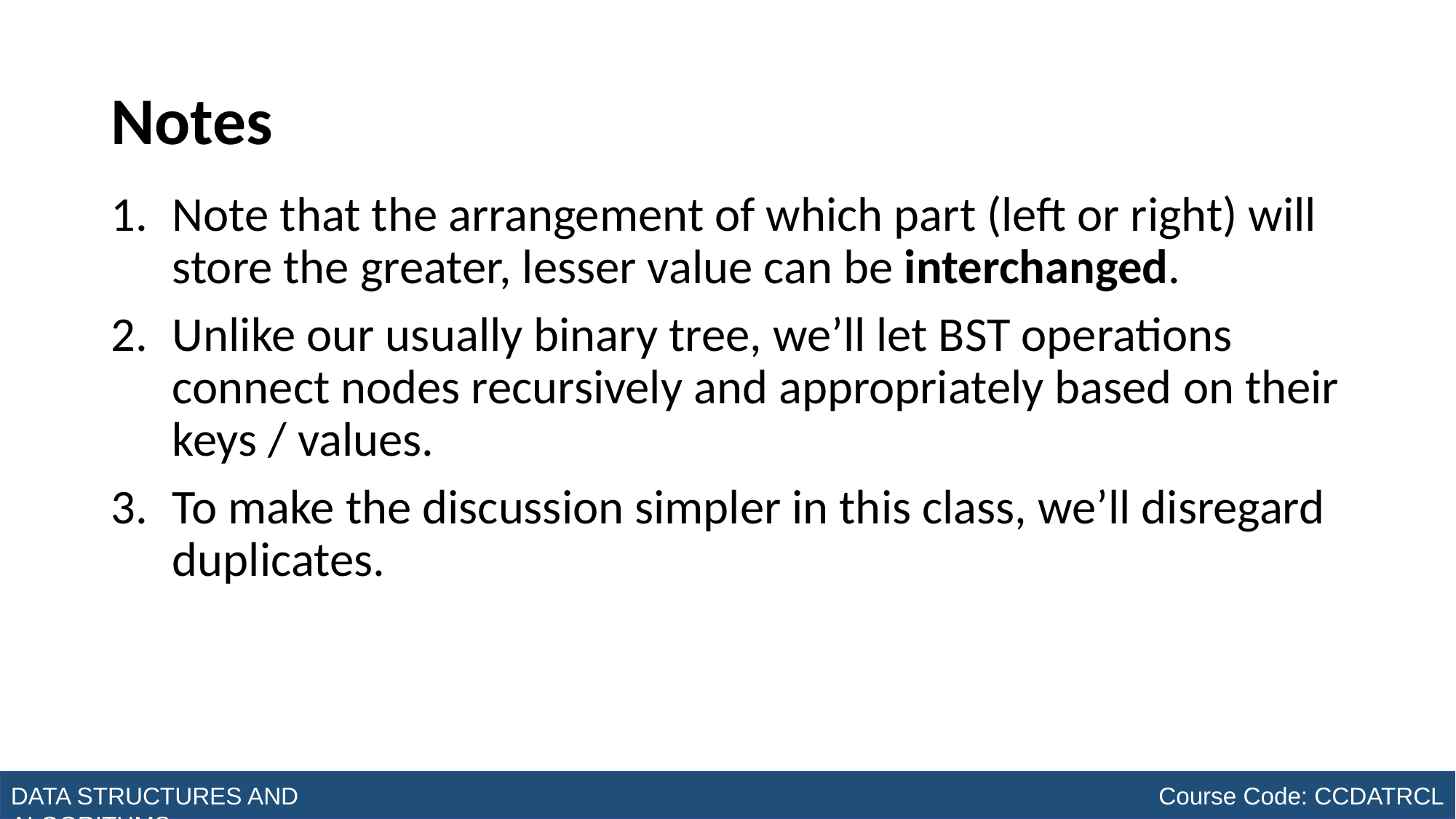

# Notes
Note that the arrangement of which part (left or right) will store the greater, lesser value can be interchanged.
Unlike our usually binary tree, we’ll let BST operations connect nodes recursively and appropriately based on their keys / values.
To make the discussion simpler in this class, we’ll disregard duplicates.

Joseph Marvin R. Imperial
DATA STRUCTURES AND ALGORITHMS
NU College of Computing and Information Technologies
Course Code: CCDATRCL